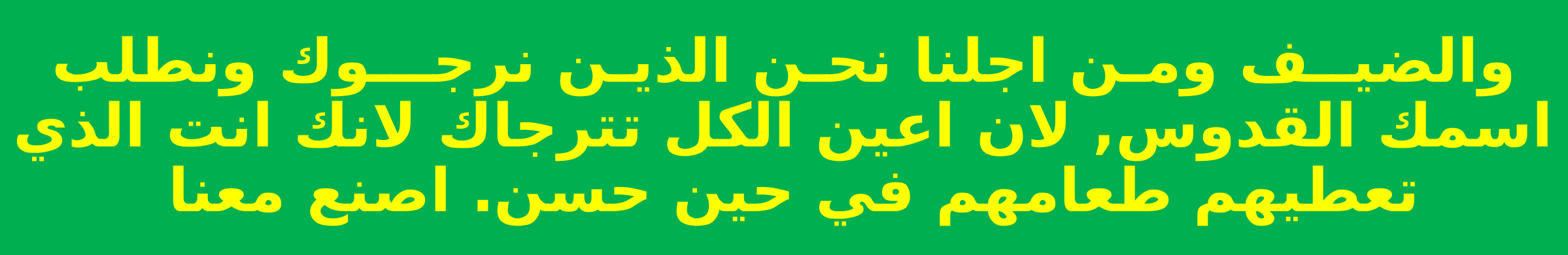

والضيــف ومـن اجلنا نحـن الذيـن نرجـــوك ونطلب اسمك القدوس, لان اعين الكل تترجاك لانك انت الذي تعطيهم طعامهم في حين حسن. اصنع معنا